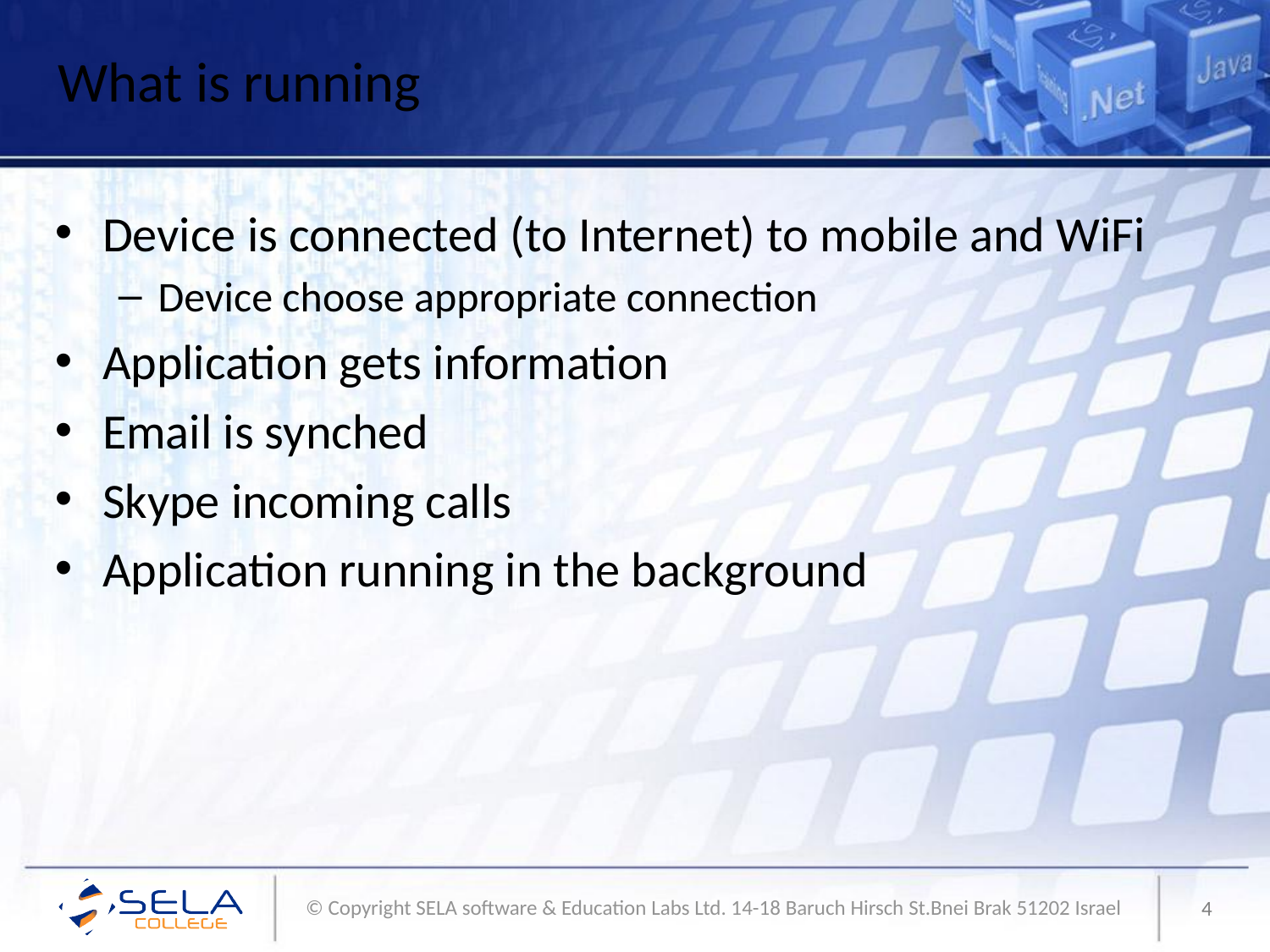

# What is running
Device is connected (to Internet) to mobile and WiFi
Device choose appropriate connection
Application gets information
Email is synched
Skype incoming calls
Application running in the background

4
© Copyright SELA software & Education Labs Ltd. 14-18 Baruch Hirsch St.Bnei Brak 51202 Israel